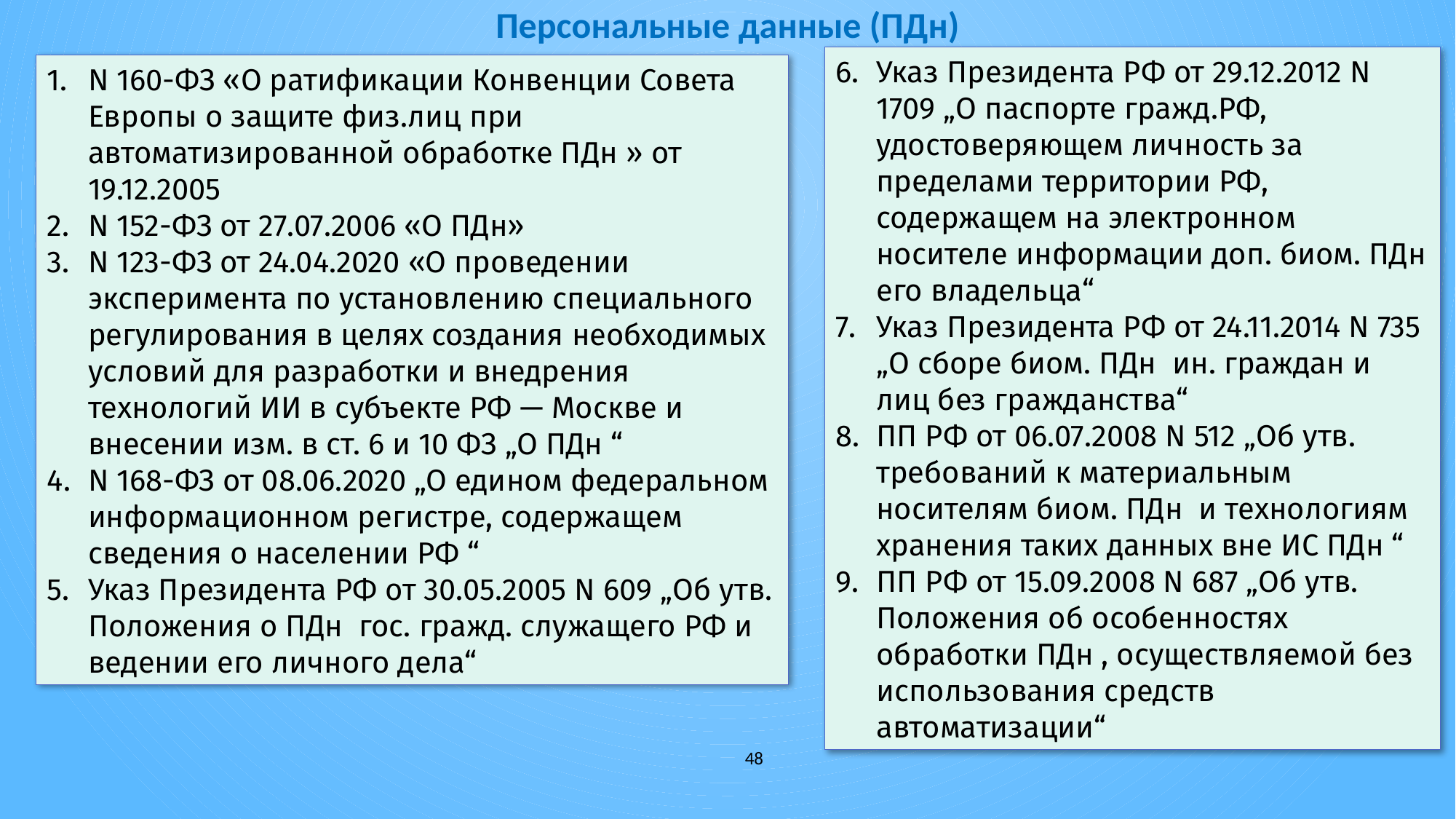

# Персональные данные (ПДн)
Указ Президента РФ от 29.12.2012 N 1709 „О паспорте гражд.РФ, удостоверяющем личность за пределами территории РФ, содержащем на электронном носителе информации доп. биом. ПДн его владельца“
Указ Президента РФ от 24.11.2014 N 735 „О сборе биом. ПДн  ин. граждан и лиц без гражданства“
ПП РФ от 06.07.2008 N 512 „Об утв. требований к материальным носителям биом. ПДн  и технологиям хранения таких данных вне ИС ПДн “
ПП РФ от 15.09.2008 N 687 „Об утв. Положения об особенностях обработки ПДн , осуществляемой без использования средств автоматизации“
N 160-ФЗ «О ратификации Конвенции Совета Европы о защите физ.лиц при автоматизированной обработке ПДн » от 19.12.2005
N 152-ФЗ от 27.07.2006 «О ПДн»
N 123-ФЗ от 24.04.2020 «О проведении эксперимента по установлению специального регулирования в целях создания необходимых условий для разработки и внедрения технологий ИИ в субъекте РФ — Москве и внесении изм. в ст. 6 и 10 ФЗ „О ПДн “
N 168-ФЗ от 08.06.2020 „О едином федеральном информационном регистре, содержащем сведения о населении РФ “
Указ Президента РФ от 30.05.2005 N 609 „Об утв. Положения о ПДн  гос. гражд. служащего РФ и ведении его личного дела“
48